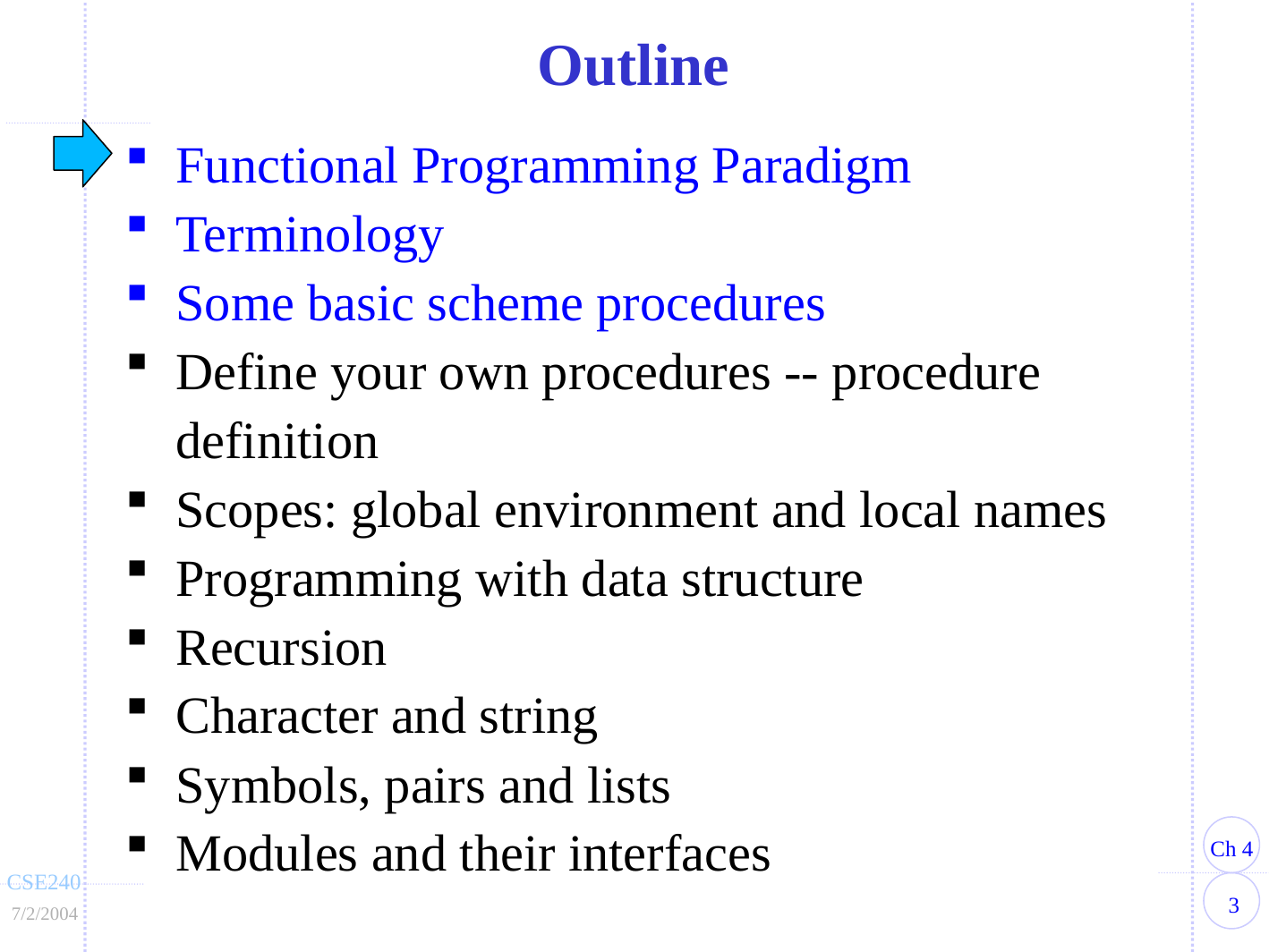

Outline
Functional Programming Paradigm
Terminology
Some basic scheme procedures
Define your own procedures -- procedure definition
Scopes: global environment and local names
Programming with data structure
Recursion
Character and string
Symbols, pairs and lists
Modules and their interfaces